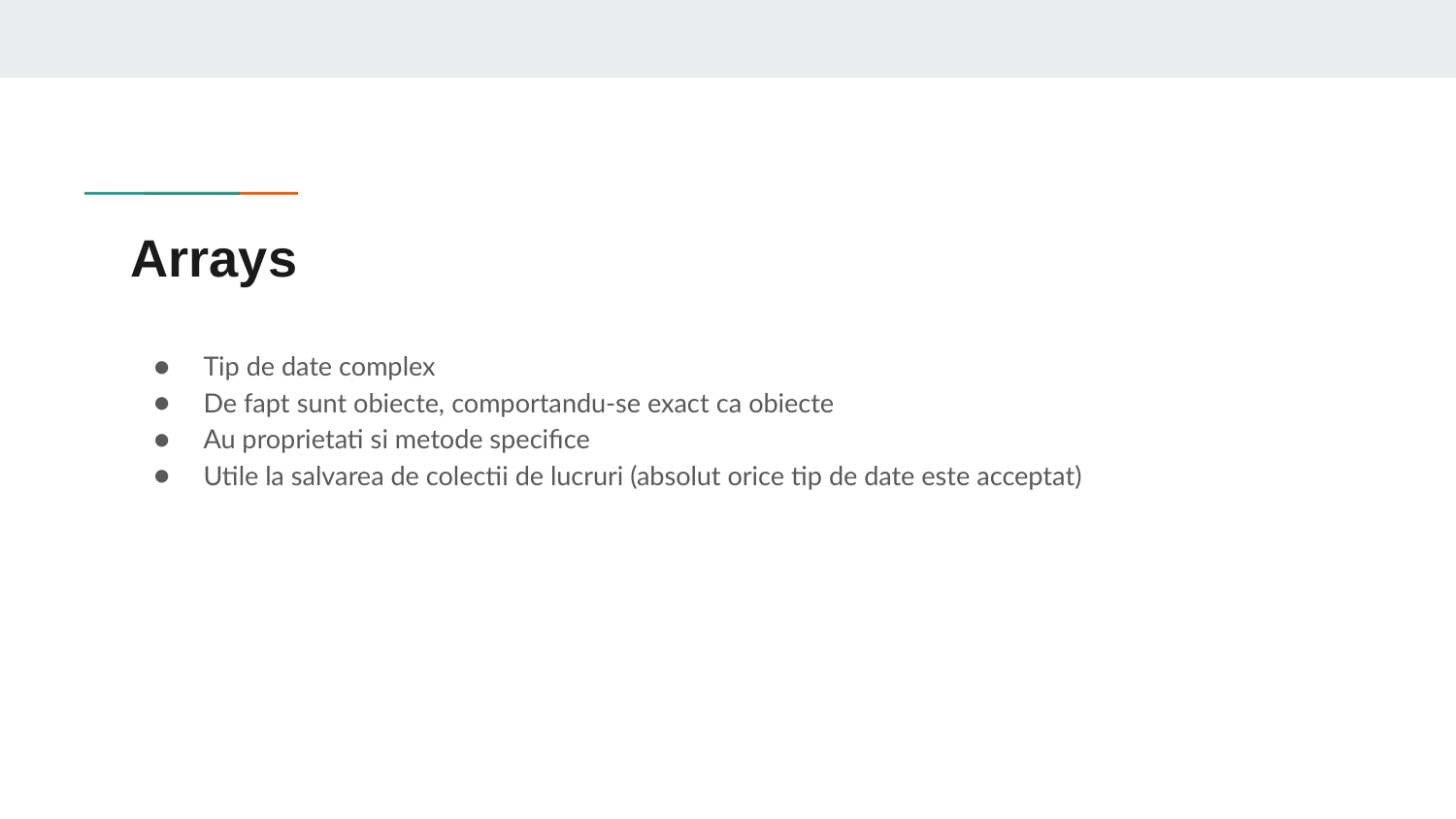

# Arrays
Tip de date complex
De fapt sunt obiecte, comportandu-se exact ca obiecte
Au proprietati si metode specifice
Utile la salvarea de colectii de lucruri (absolut orice tip de date este acceptat)